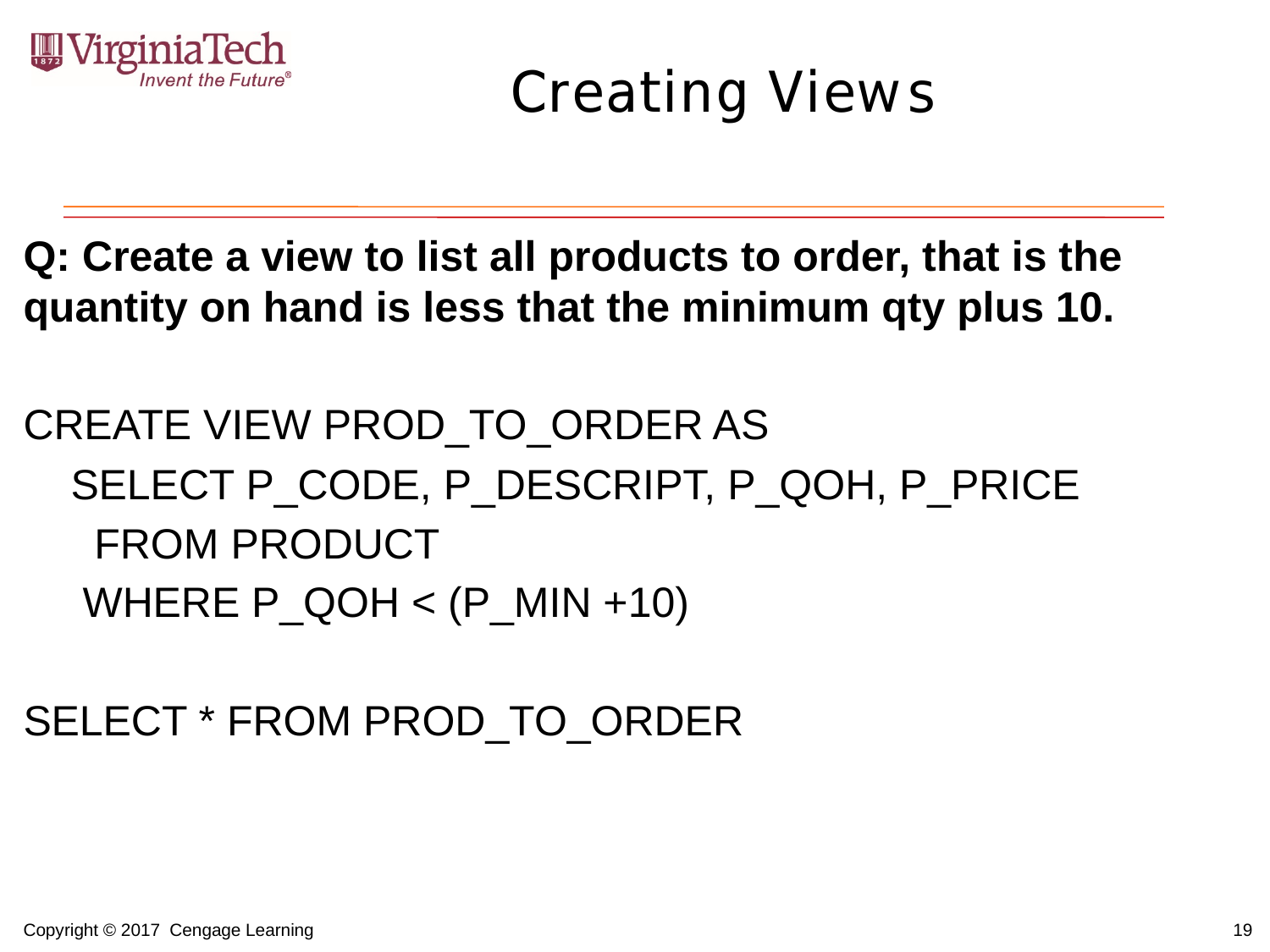

# Creating Views
Q: Create a view to list all products to order, that is the quantity on hand is less that the minimum qty plus 10.

CREATE VIEW PROD_TO_ORDER AS
    SELECT P_CODE, P_DESCRIPT, P_QOH, P_PRICE
      FROM PRODUCT
     WHERE P_QOH < (P_MIN +10)

SELECT * FROM PROD_TO_ORDER

19
Copyright © 2017  Cengage Learning